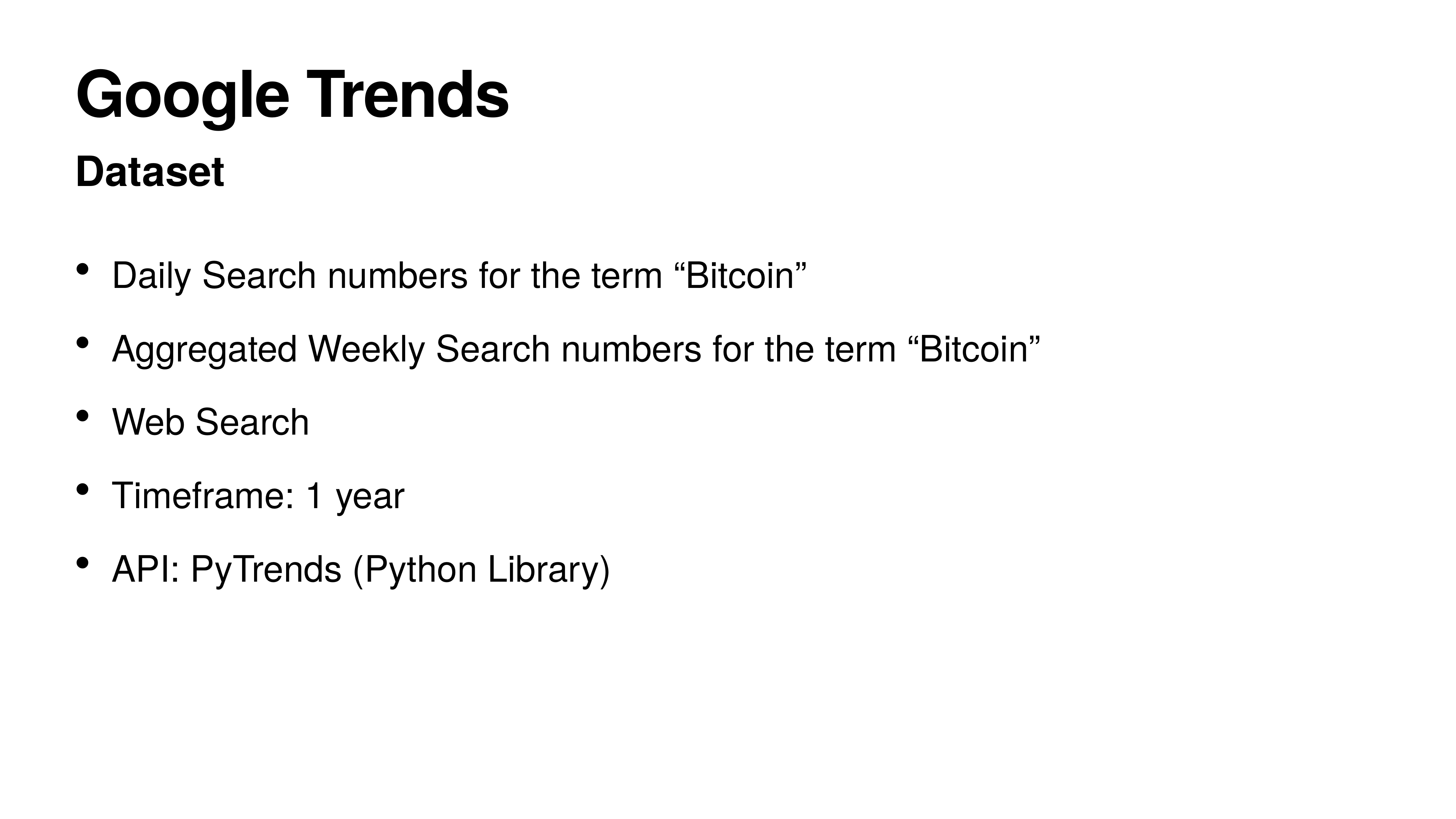

# Google Trends
Dataset
Daily Search numbers for the term “Bitcoin”
Aggregated Weekly Search numbers for the term “Bitcoin”
Web Search
Timeframe: 1 year
API: PyTrends (Python Library)